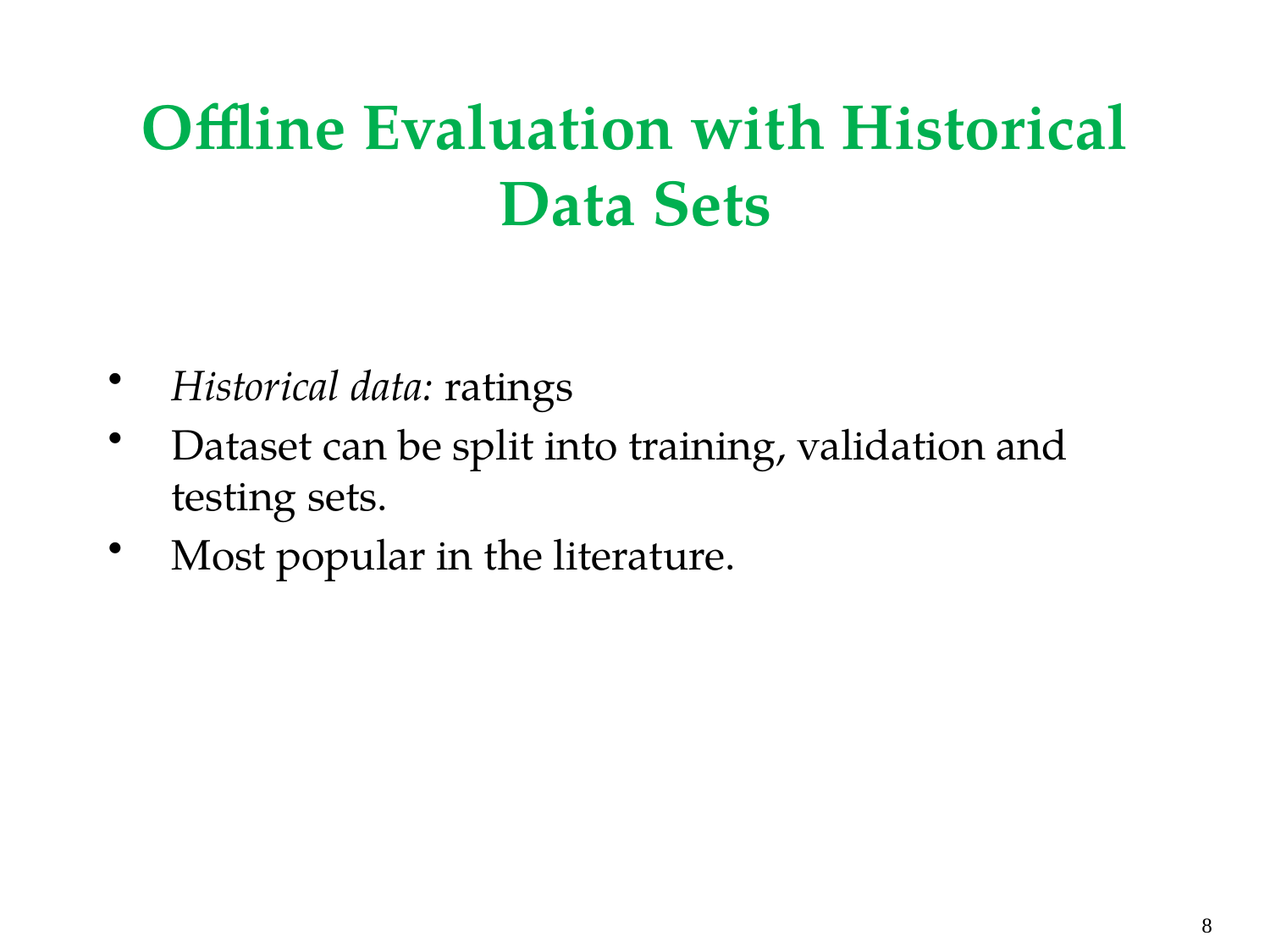

# Offline Evaluation with Historical Data Sets
Historical data: ratings
Dataset can be split into training, validation and testing sets.
Most popular in the literature.

8